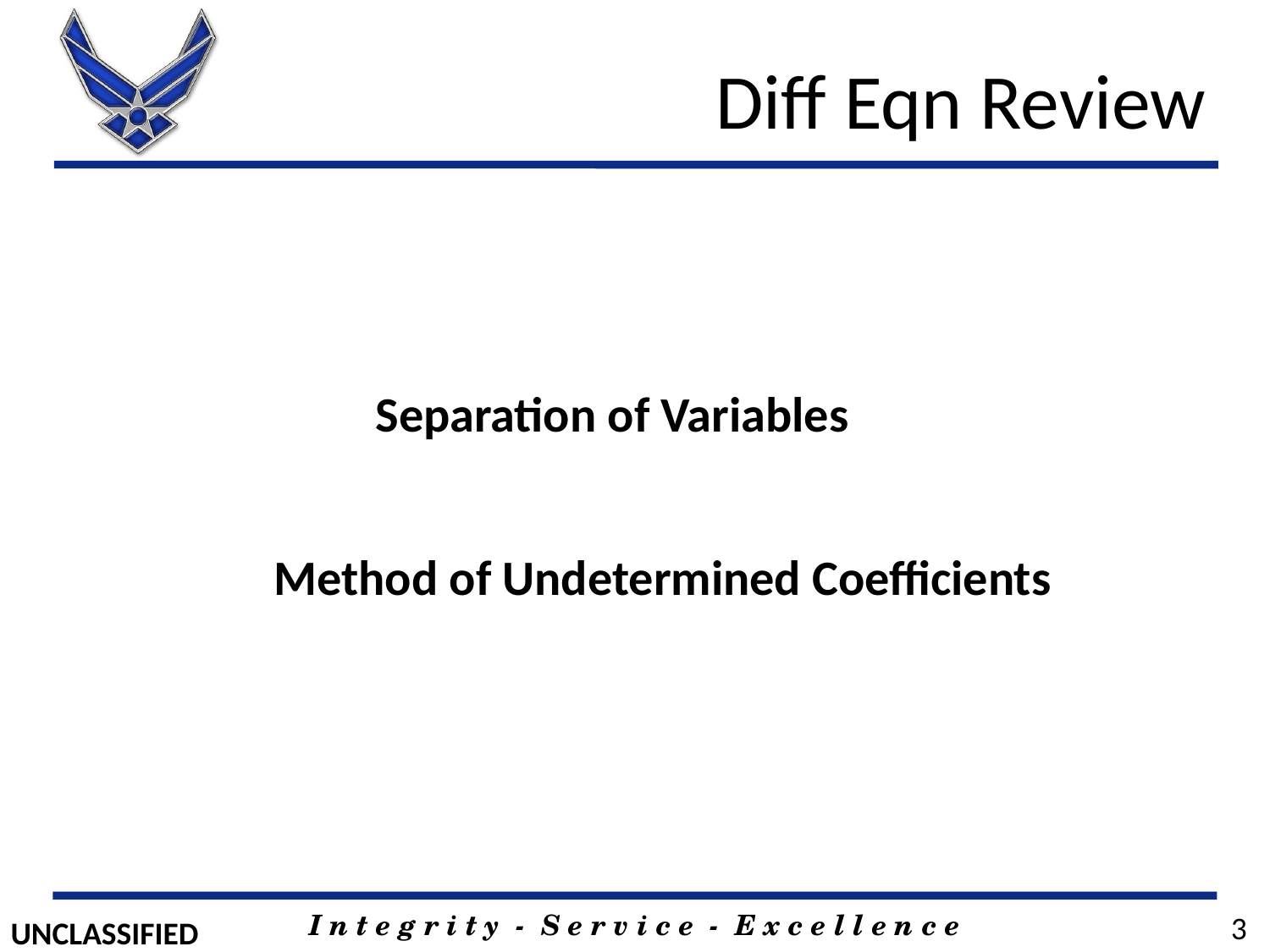

# Diff Eqn Review
Separation of Variables
Method of Undetermined Coefficients
3